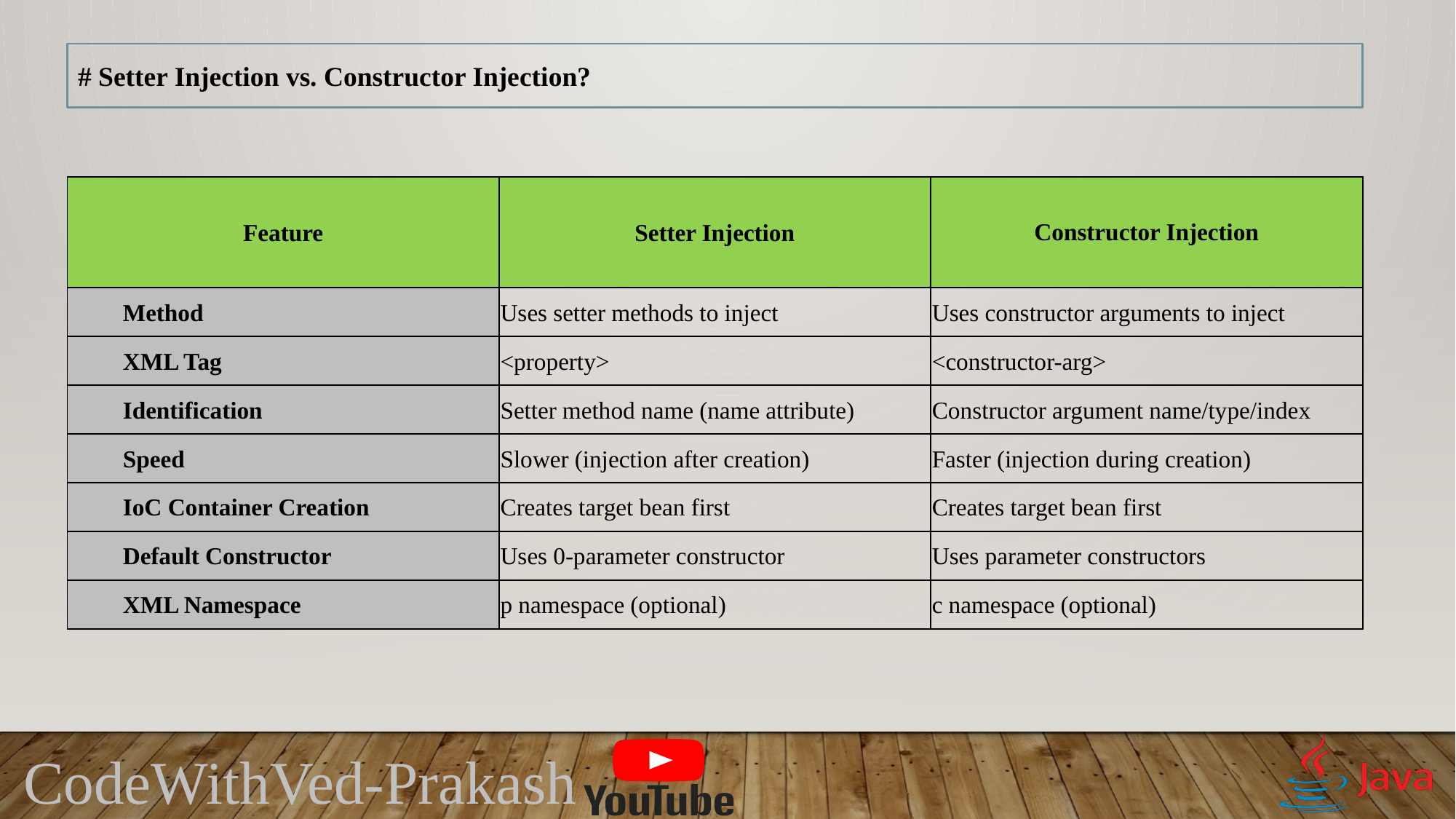

# Setter Injection vs. Constructor Injection?
| Feature | Setter Injection | Constructor Injection |
| --- | --- | --- |
| Method | Uses setter methods to inject | Uses constructor arguments to inject |
| XML Tag | <property> | <constructor-arg> |
| Identification | Setter method name (name attribute) | Constructor argument name/type/index |
| Speed | Slower (injection after creation) | Faster (injection during creation) |
| IoC Container Creation | Creates target bean first | Creates target bean first |
| Default Constructor | Uses 0-parameter constructor | Uses parameter constructors |
| XML Namespace | p namespace (optional) | c namespace (optional) |